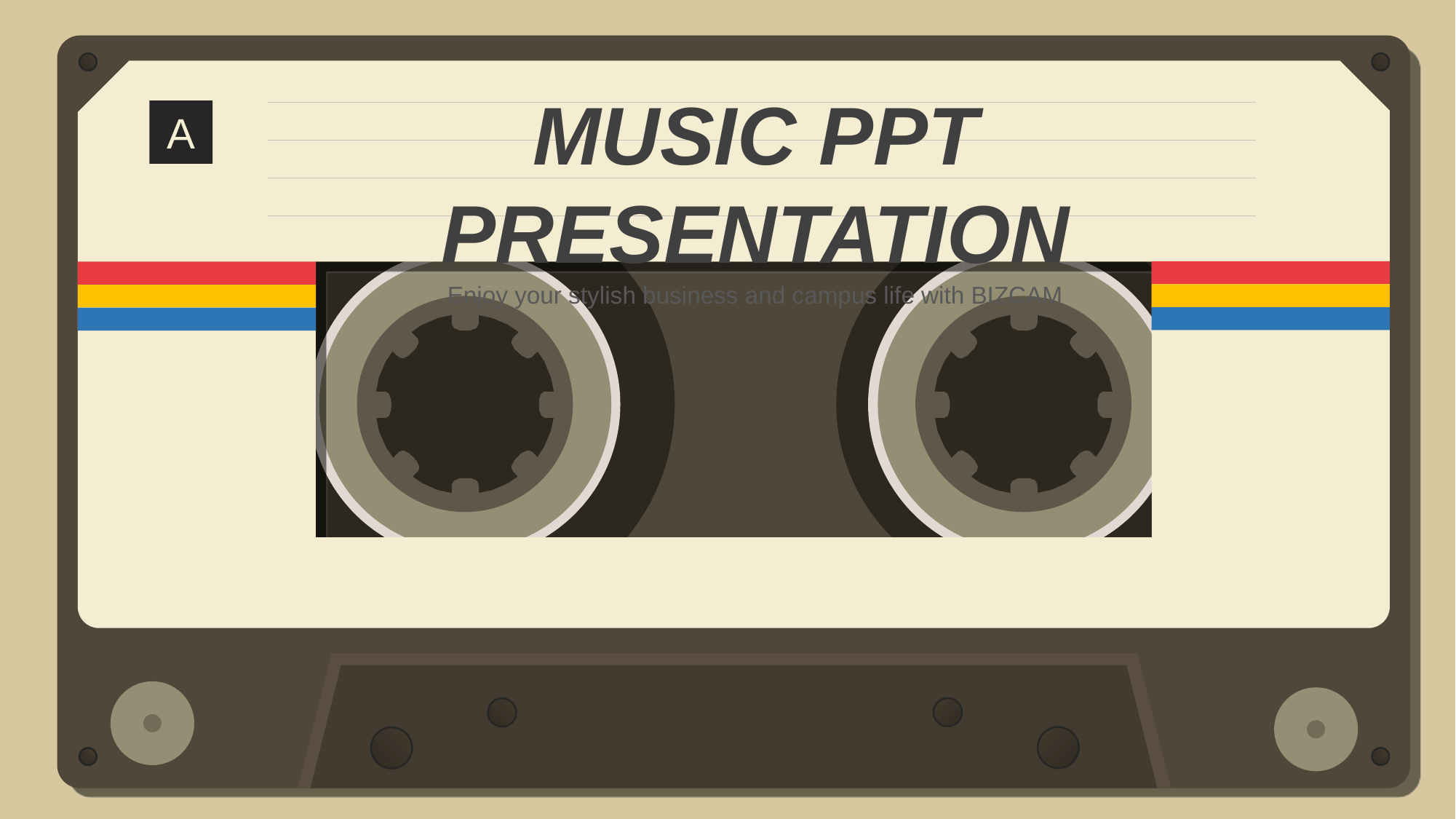

MUSIC PPT PRESENTATION
Enjoy your stylish business and campus life with BIZCAM
A